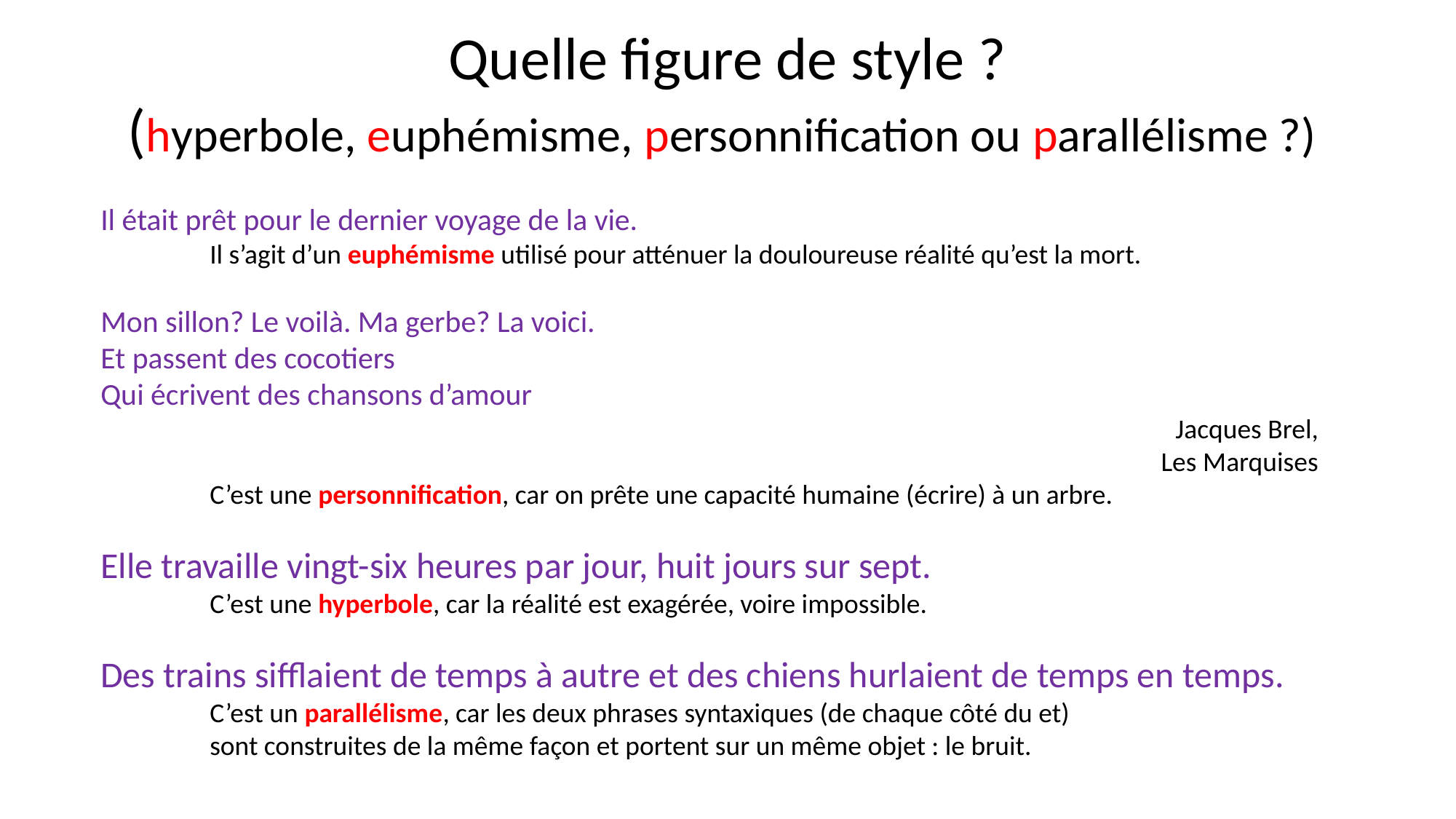

# Quelle figure de style ? (hyperbole, euphémisme, personnification ou parallélisme ?)
Il était prêt pour le dernier voyage de la vie.
	Il s’agit d’un euphémisme utilisé pour atténuer la douloureuse réalité qu’est la mort.

Mon sillon? Le voilà. Ma gerbe? La voici.
Et passent des cocotiers
Qui écrivent des chansons d’amour
Jacques Brel,
Les Marquises
	C’est une personnification, car on prête une capacité humaine (écrire) à un arbre.

Elle travaille vingt-six heures par jour, huit jours sur sept.
	C’est une hyperbole, car la réalité est exagérée, voire impossible.

Des trains sifflaient de temps à autre et des chiens hurlaient de temps en temps.
	C’est un parallélisme, car les deux phrases syntaxiques (de chaque côté du et)
	sont construites de la même façon et portent sur un même objet : le bruit.